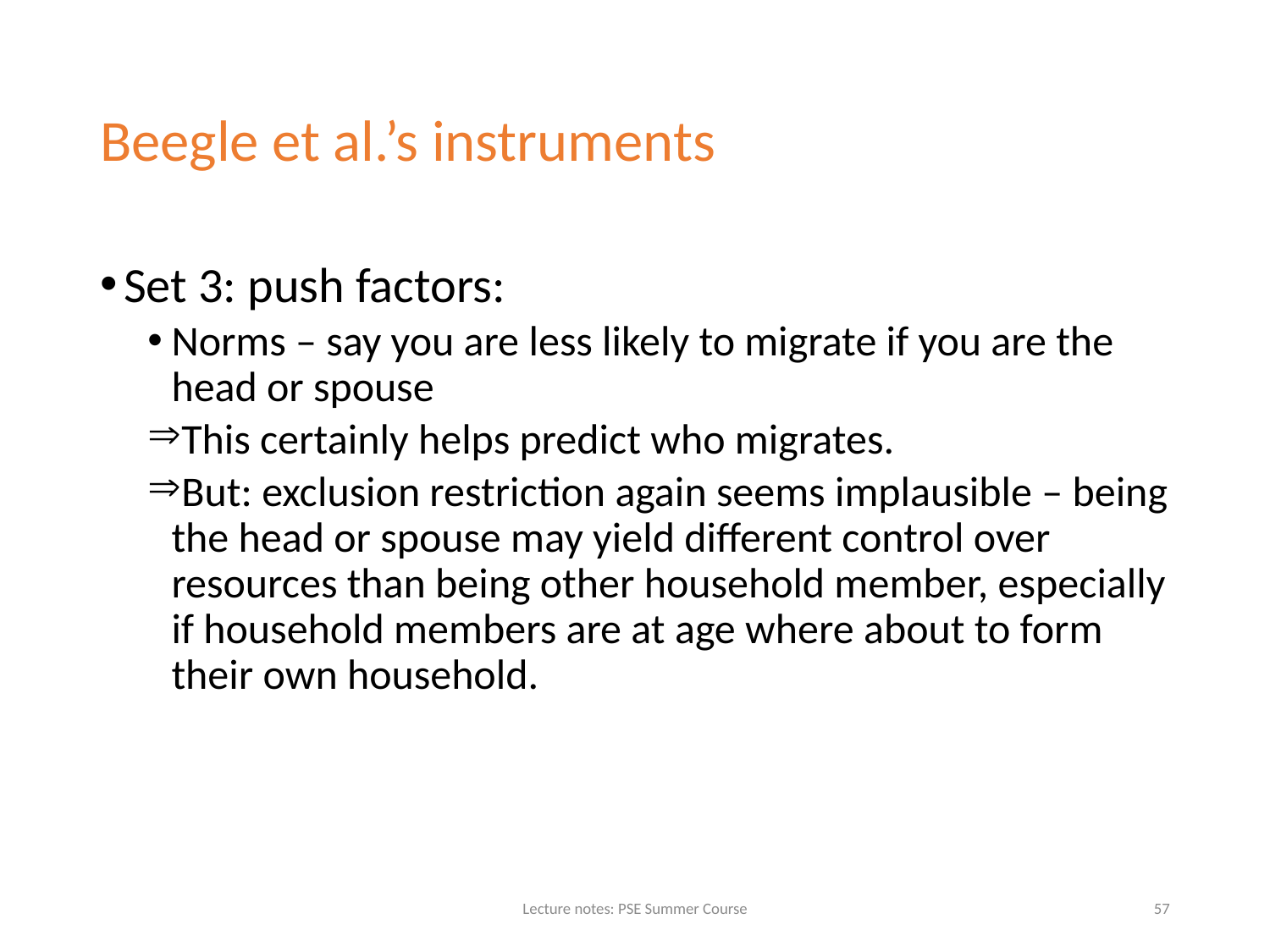

# Beegle et al.’s instruments
Set 3: push factors:
Norms – say you are less likely to migrate if you are the head or spouse
This certainly helps predict who migrates.
But: exclusion restriction again seems implausible – being the head or spouse may yield different control over resources than being other household member, especially if household members are at age where about to form their own household.
Lecture notes: PSE Summer Course
57